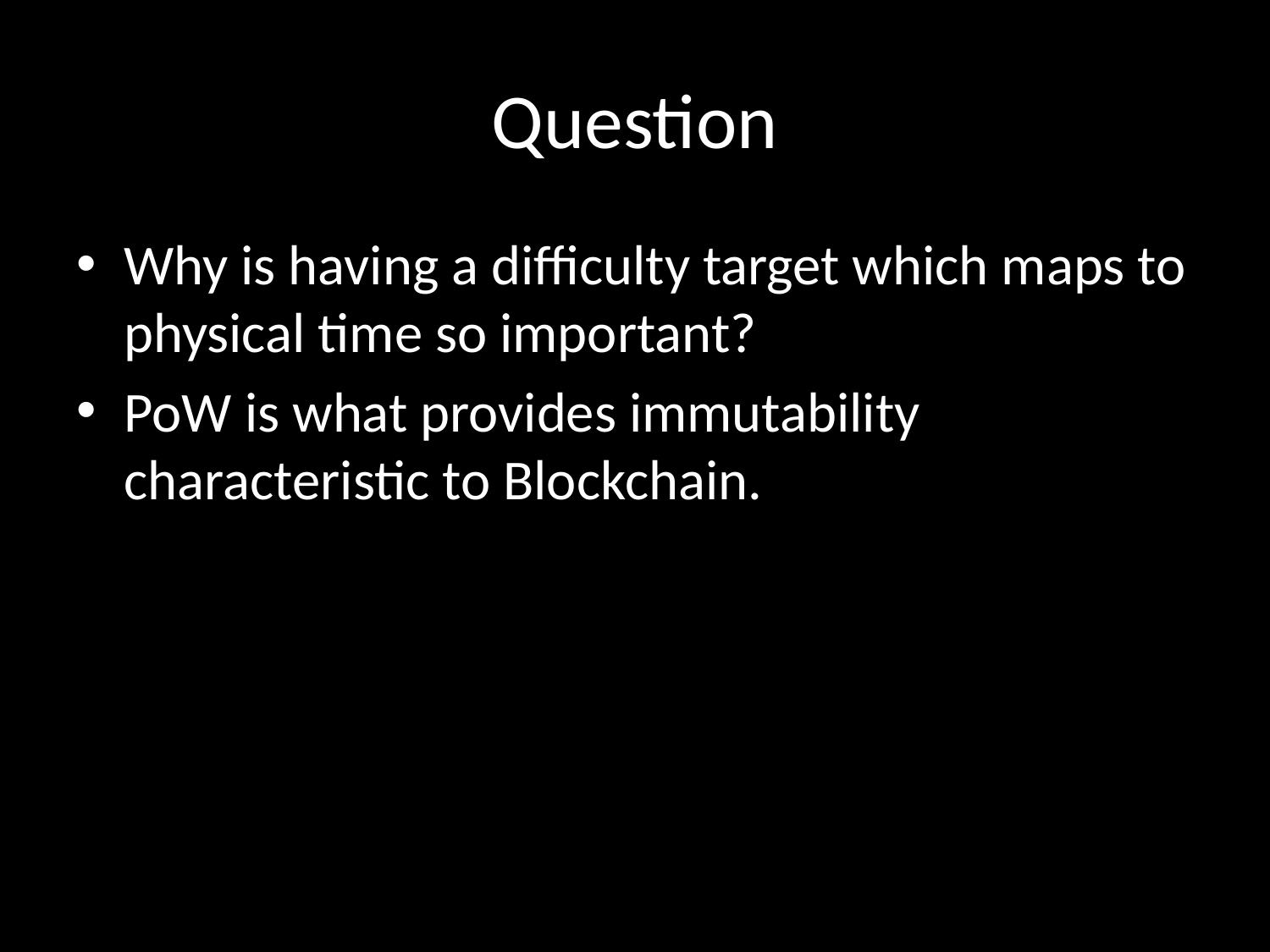

# Question
Why is having a difficulty target which maps to physical time so important?
PoW is what provides immutability characteristic to Blockchain.